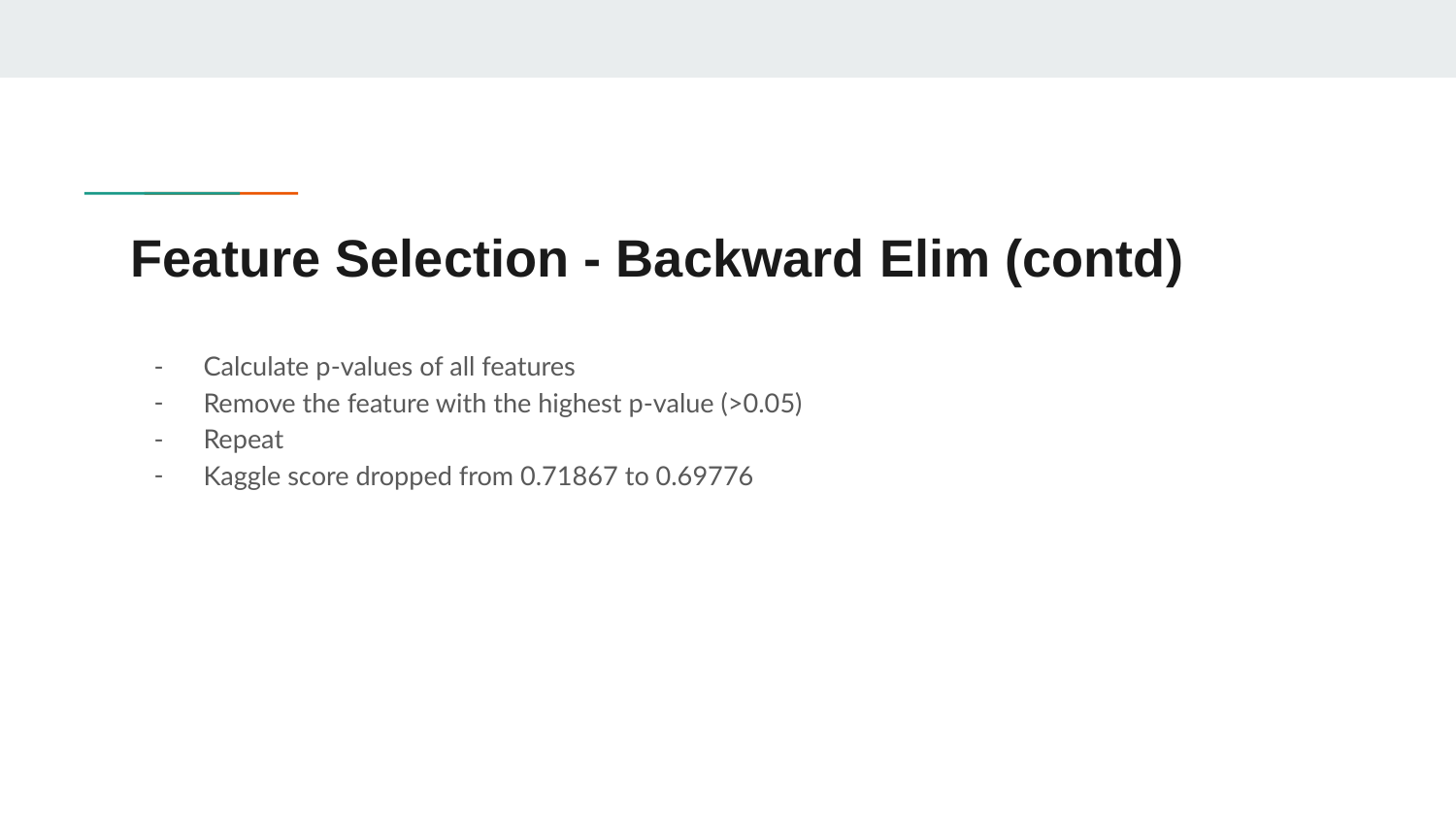

# Feature Selection - Backward Elim (contd)
Calculate p-values of all features
Remove the feature with the highest p-value (>0.05)
Repeat
Kaggle score dropped from 0.71867 to 0.69776